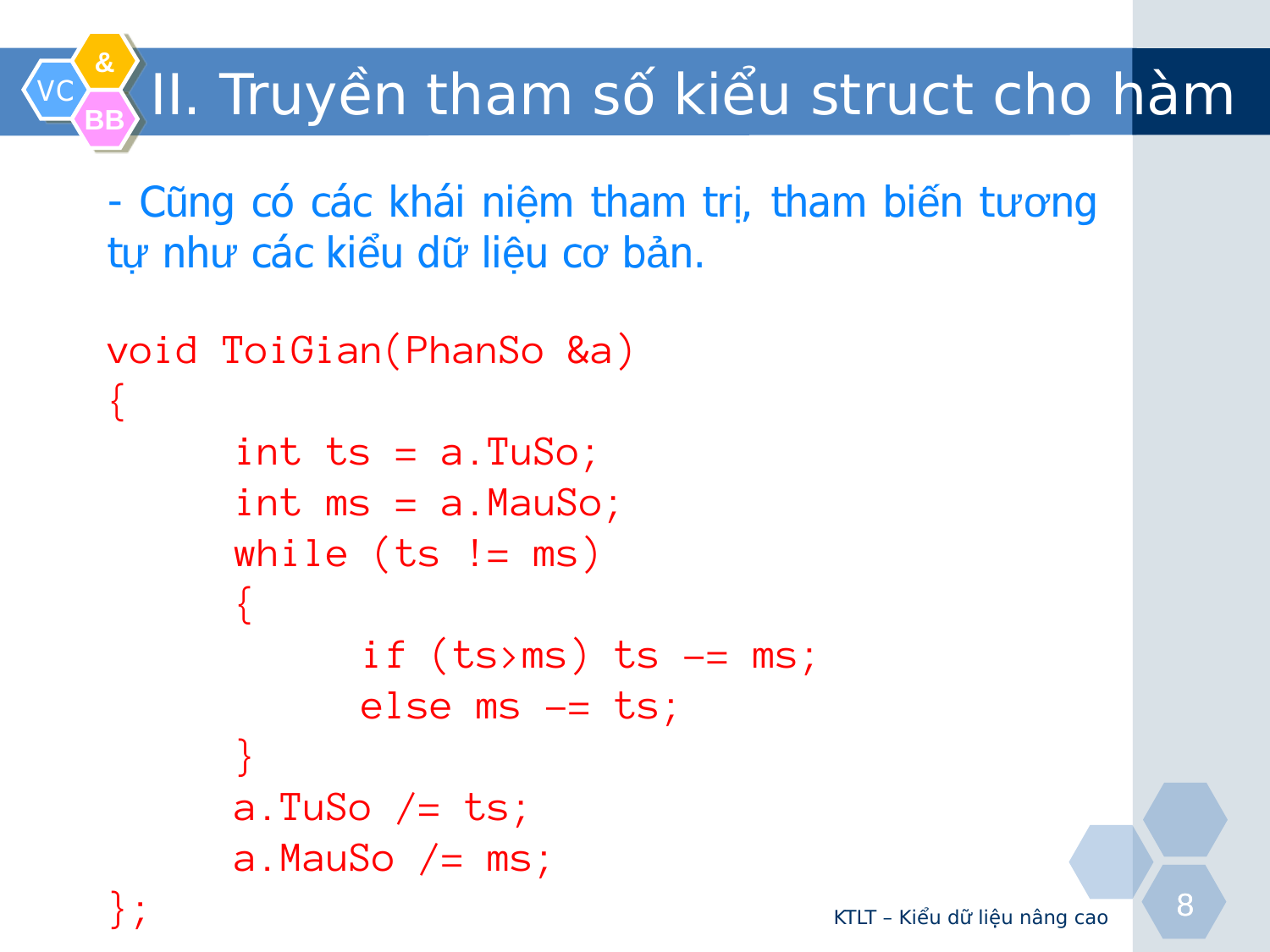

# II. Truyền tham số kiểu struct cho hàm
- Cũng có các khái niệm tham trị, tham biến tương tự như các kiểu dữ liệu cơ bản.
void ToiGian(PhanSo &a)
{
	int ts = a.TuSo;
	int ms = a.MauSo;
	while (ts != ms)
	{
		if (ts>ms) ts -= ms;
		else ms -= ts;
	}
	a.TuSo /= ts;
	a.MauSo /= ms;
};
KTLT – Kiểu dữ liệu nâng cao